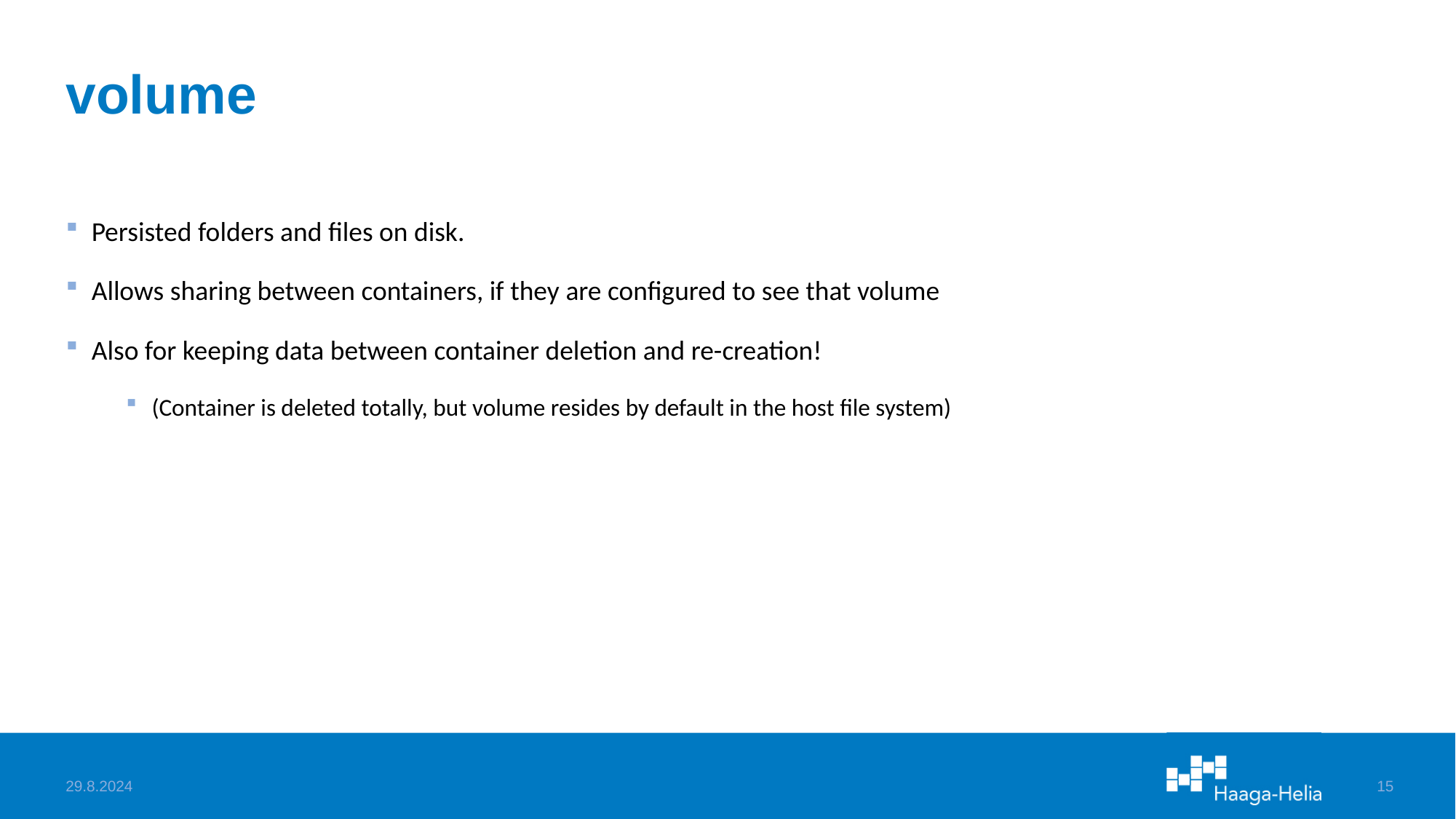

# volume
Persisted folders and files on disk.
Allows sharing between containers, if they are configured to see that volume
Also for keeping data between container deletion and re-creation!
(Container is deleted totally, but volume resides by default in the host file system)

29.8.2024

15